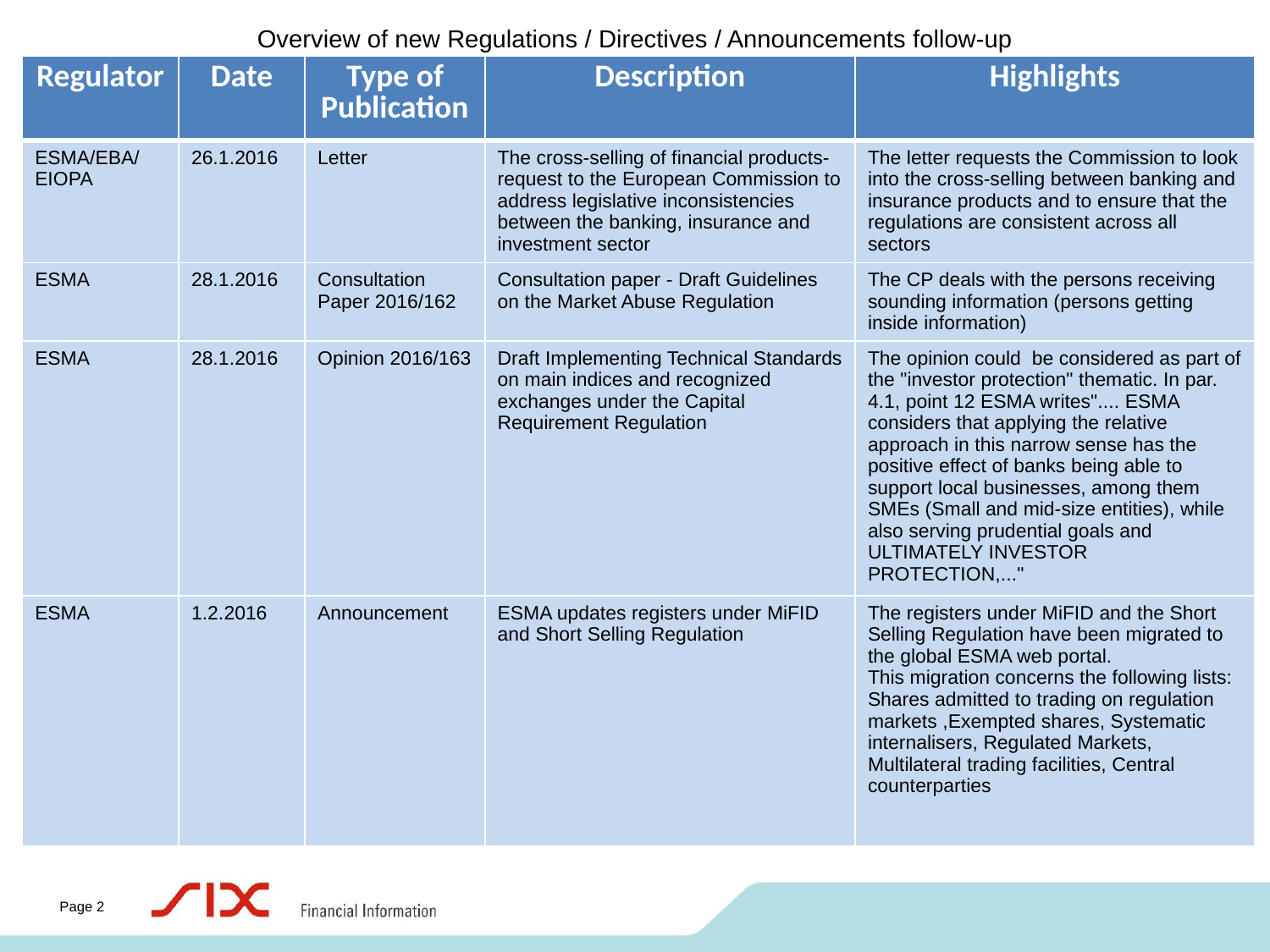

# Overview of new Regulations / Directives / Announcements follow-up

| Regulator | Date | Type of Publication | Description | Highlights |
| --- | --- | --- | --- | --- |
| ESMA/EBA/ EIOPA | 26.1.2016 | Letter | The cross-selling of financial products- request to the European Commission to address legislative inconsistencies between the banking, insurance and investment sector | The letter requests the Commission to look into the cross-selling between banking and insurance products and to ensure that the regulations are consistent across all sectors |
| ESMA | 28.1.2016 | Consultation Paper 2016/162 | Consultation paper - Draft Guidelines on the Market Abuse Regulation | The CP deals with the persons receiving sounding information (persons getting inside information) |
| ESMA | 28.1.2016 | Opinion 2016/163 | Draft Implementing Technical Standards on main indices and recognized exchanges under the Capital Requirement Regulation | The opinion could be considered as part of the "investor protection" thematic. In par. 4.1, point 12 ESMA writes".... ESMA considers that applying the relative approach in this narrow sense has the positive effect of banks being able to support local businesses, among them SMEs (Small and mid-size entities), while also serving prudential goals and ULTIMATELY INVESTOR PROTECTION,..." |
| ESMA | 1.2.2016 | Announcement | ESMA updates registers under MiFID and Short Selling Regulation | The registers under MiFID and the Short Selling Regulation have been migrated to the global ESMA web portal.   This migration concerns the following lists: Shares admitted to trading on regulation markets ,Exempted shares, Systematic internalisers, Regulated Markets, Multilateral trading facilities, Central counterparties |
Page 2